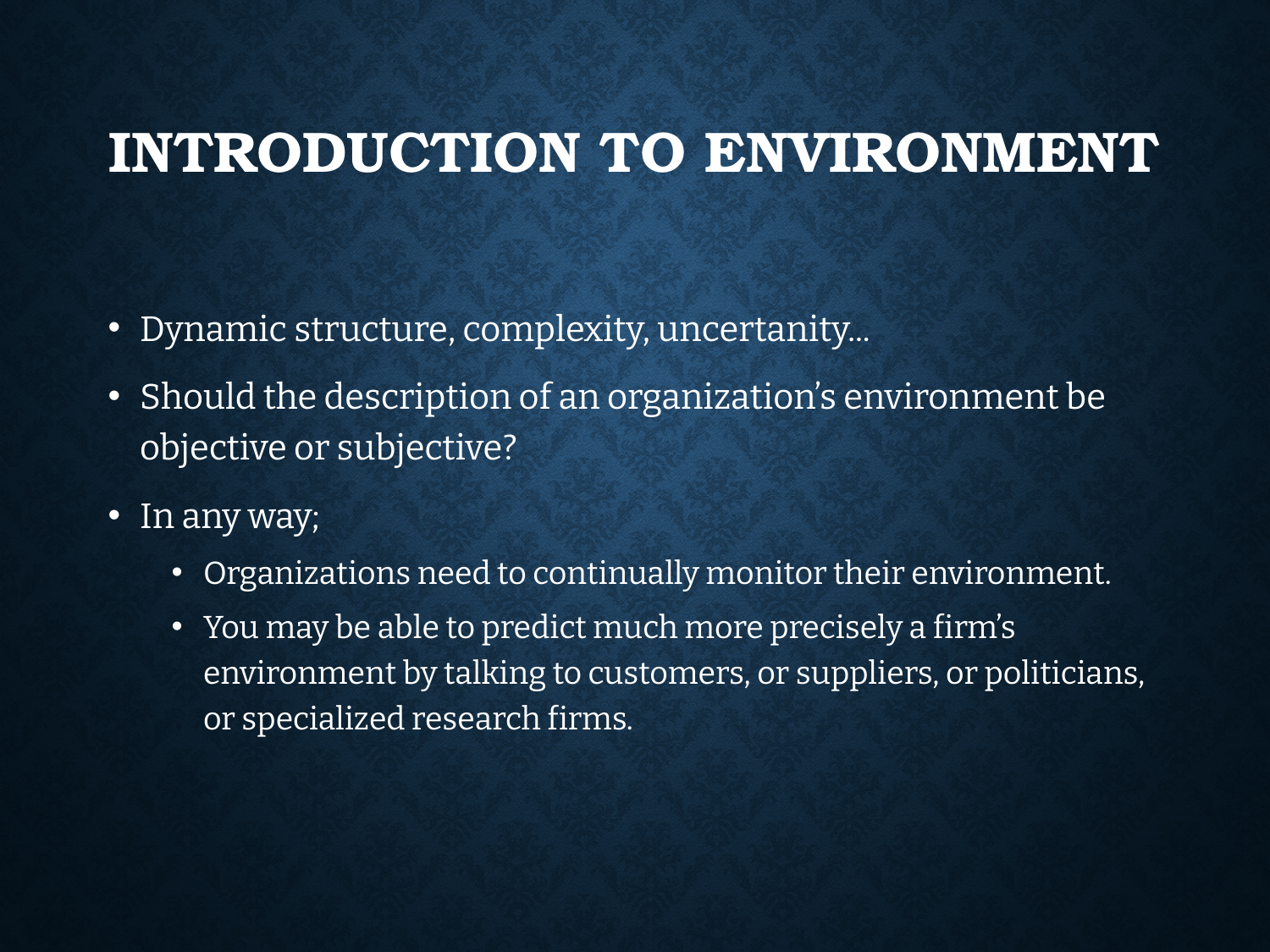

# IntroductIon to EnvIronment
Dynamic structure, complexity, uncertanity...
Should the description of an organization’s environment be objective or subjective?
In any way;
Organizations need to continually monitor their environment.
You may be able to predict much more precisely a firm’s environment by talking to customers, or suppliers, or politicians, or specialized research firms.